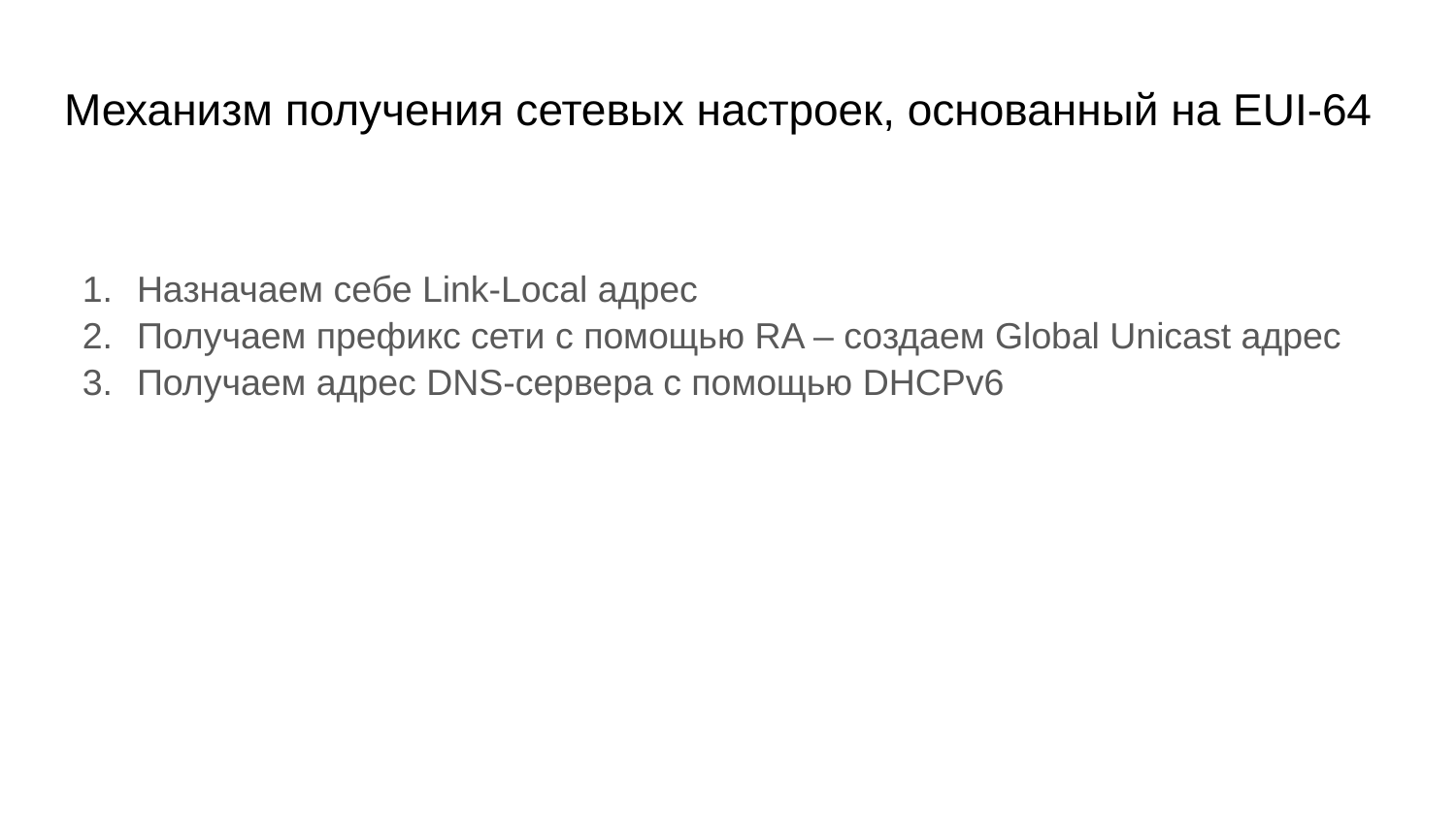

# Механизм получения сетевых настроек, основанный на EUI-64

Назначаем себе Link-Local адрес
Получаем префикс сети с помощью RA – создаем Global Unicast адрес
Получаем адрес DNS-сервера с помощью DHCPv6